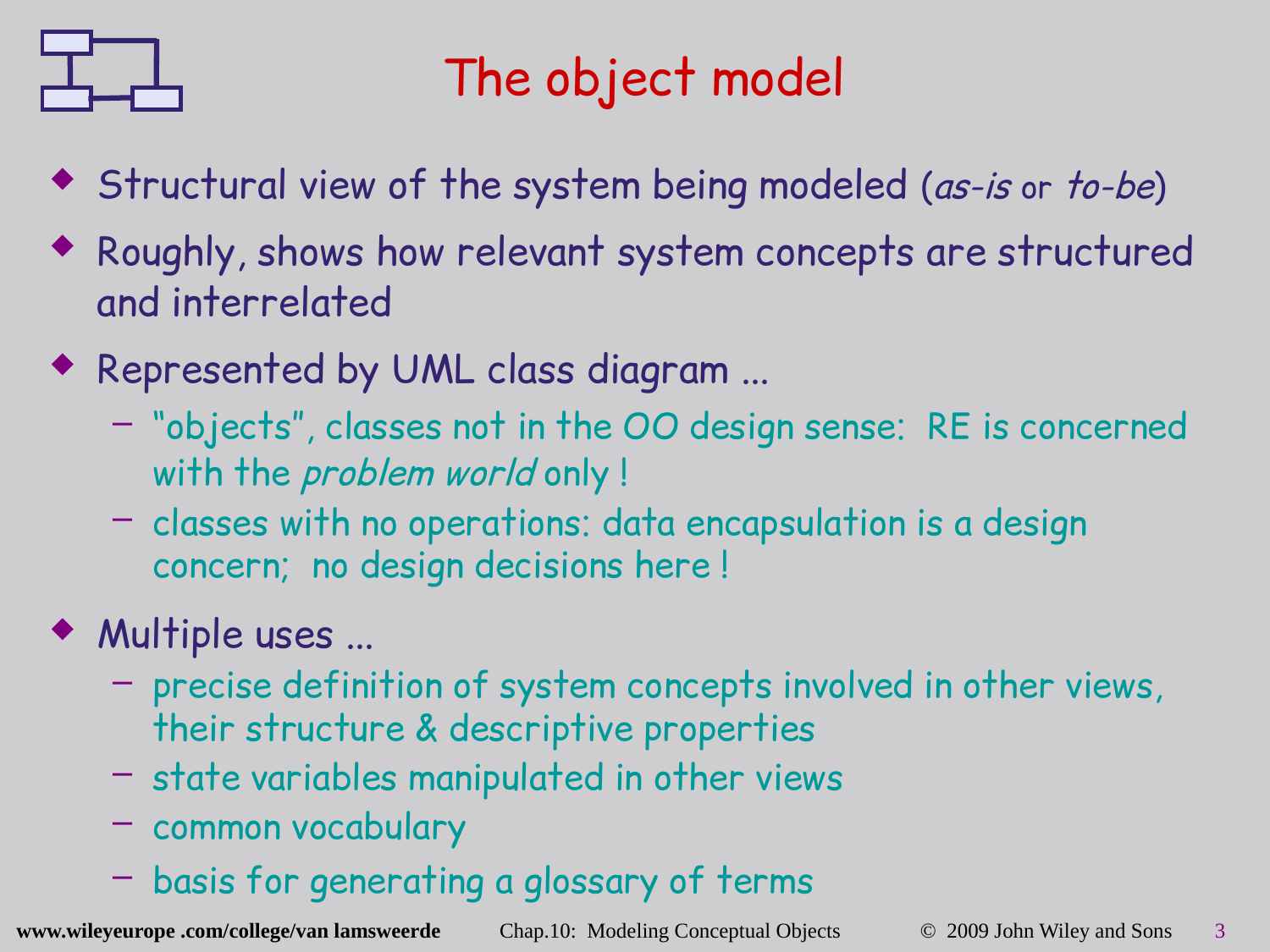

# The object model

Structural view of the system being modeled (as-is or to-be)
Roughly, shows how relevant system concepts are structured and interrelated
Represented by UML class diagram ...
“objects”, classes not in the OO design sense:  RE is concerned with the problem world only !
classes with no operations: data encapsulation is a design concern;  no design decisions here !
Multiple uses ...
precise definition of system concepts involved in other views, their structure & descriptive properties
state variables manipulated in other views
common vocabulary
basis for generating a glossary of terms